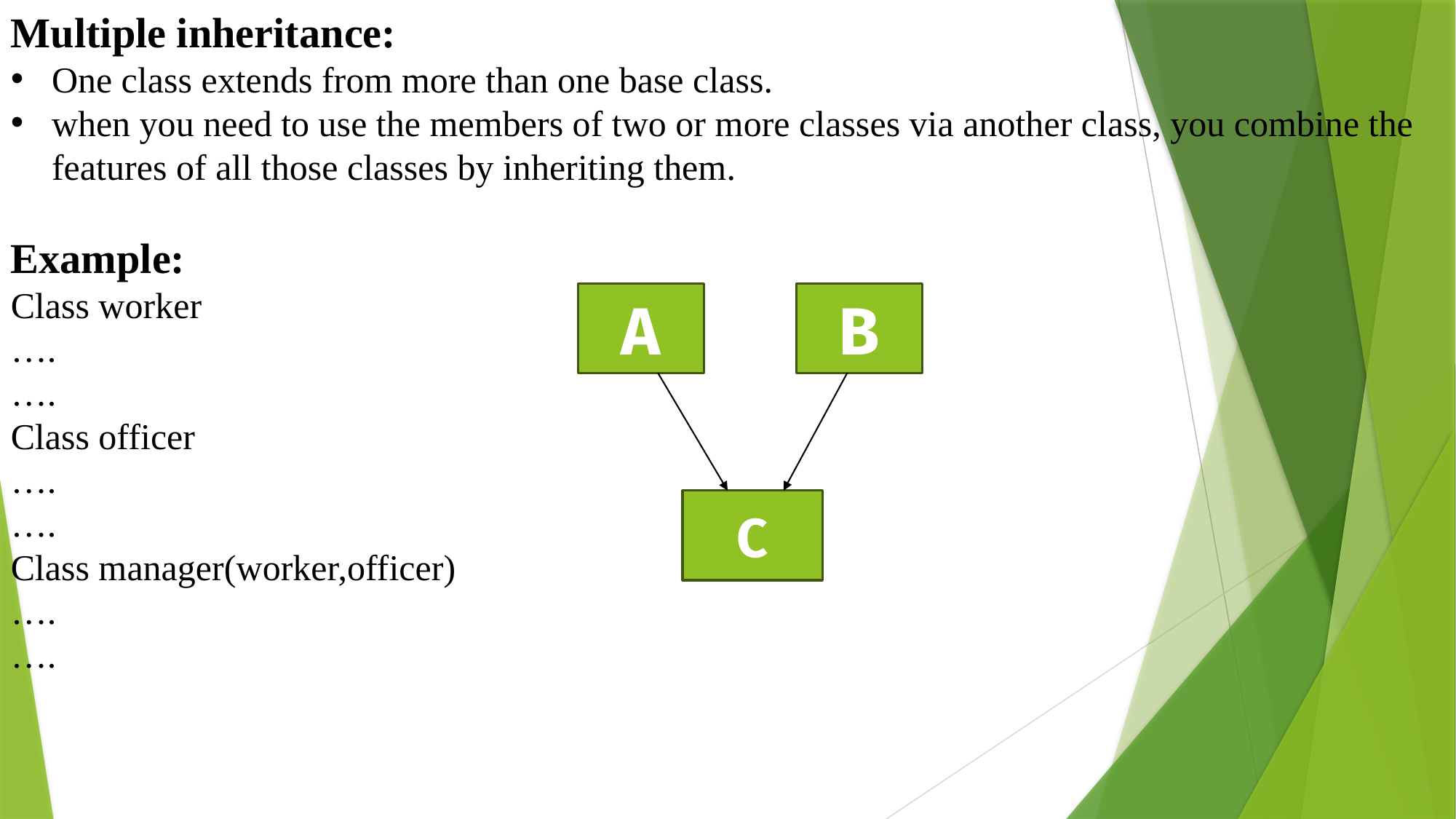

Multiple inheritance:
One class extends from more than one base class.
when you need to use the members of two or more classes via another class, you combine the features of all those classes by inheriting them.

Example:
Class worker
….
….
Class officer
….
….
Class manager(worker,officer)
….
….

A
B
C